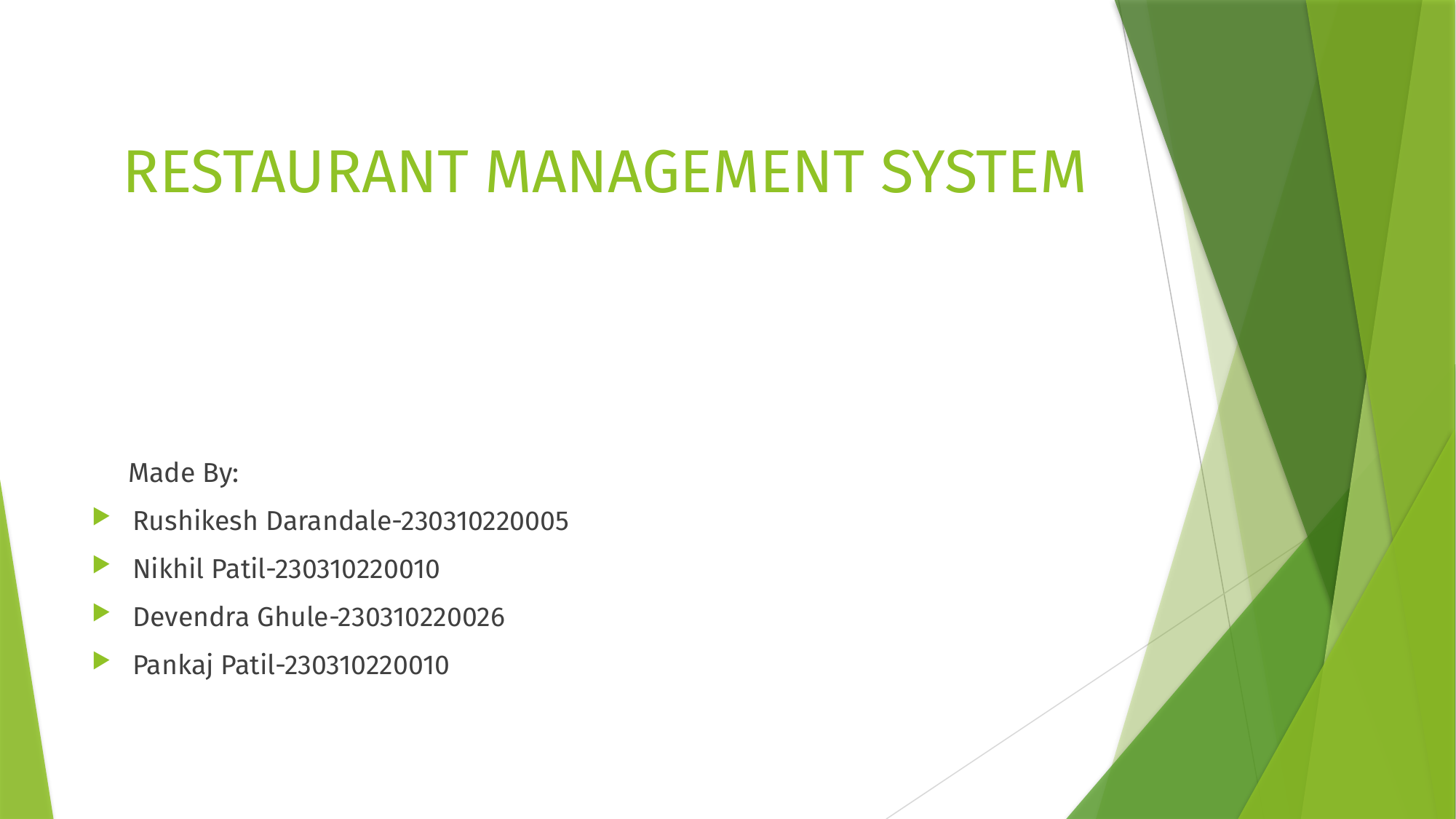

# RESTAURANT MANAGEMENT SYSTEM

     Made By:
Rushikesh Darandale-230310220005
Nikhil Patil-230310220010
Devendra Ghule-230310220026
Pankaj Patil-230310220010